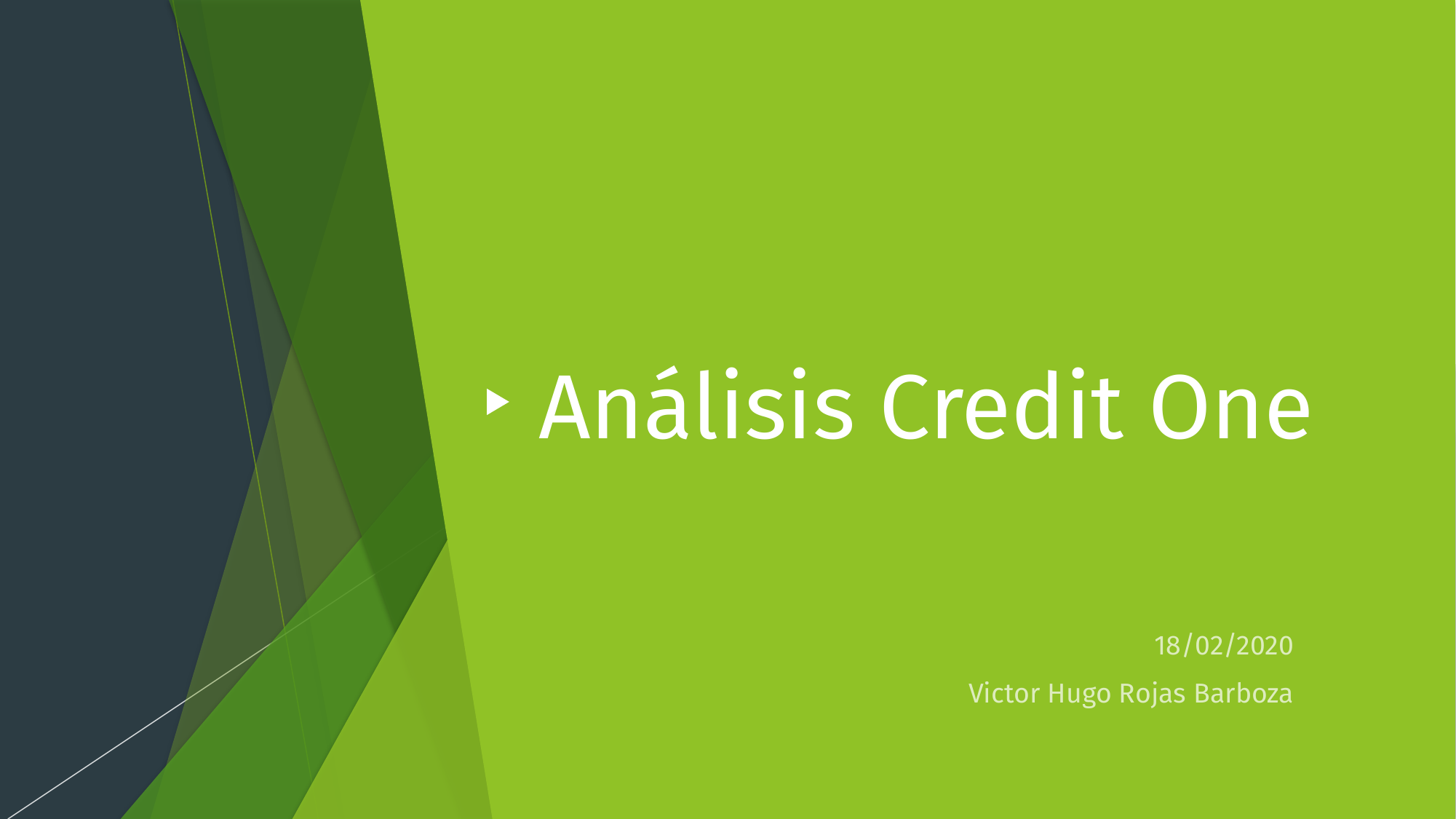

# Análisis Credit One

18/02/2020
Victor Hugo Rojas Barboza